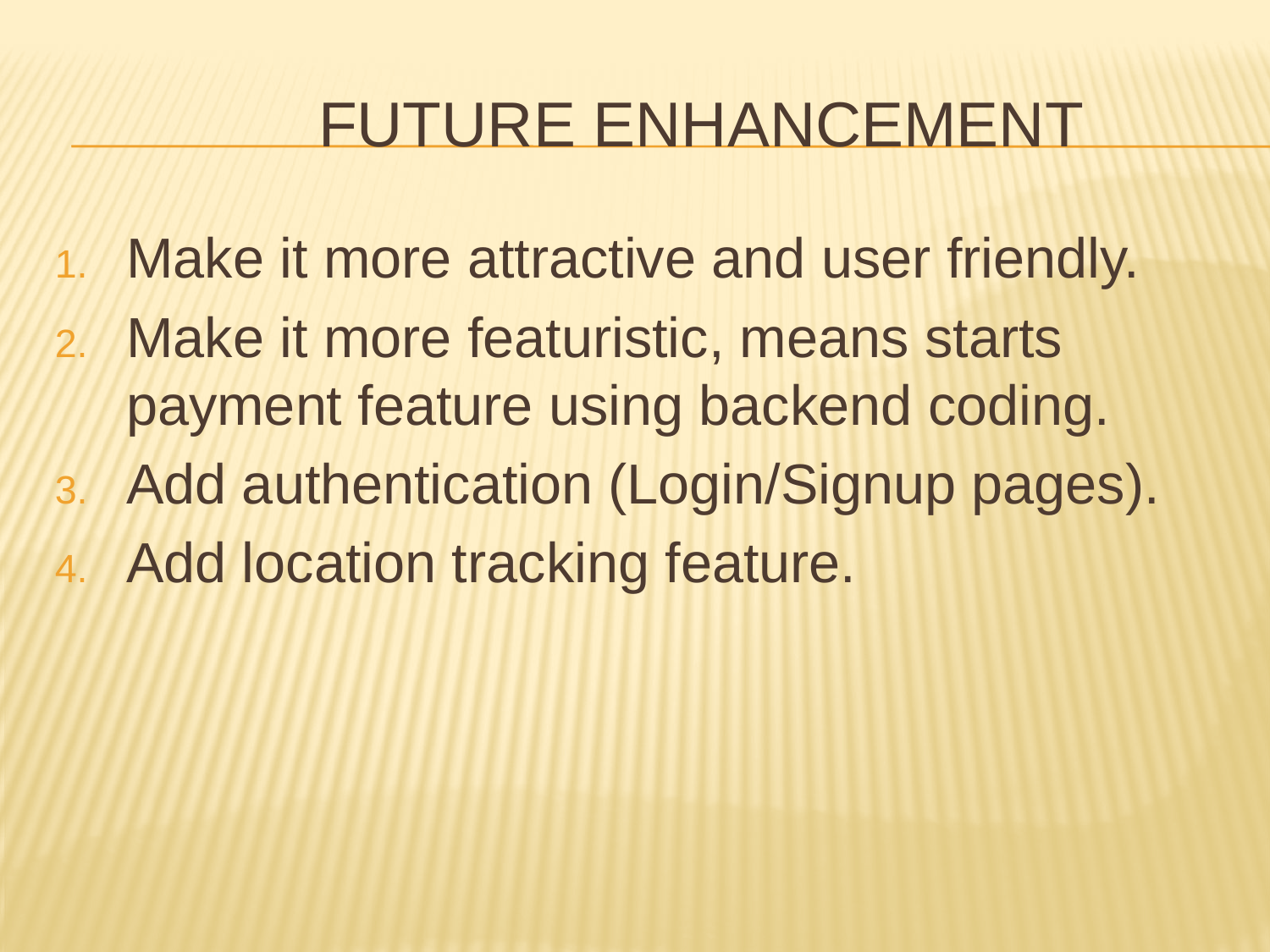

# FUTURE ENHANCEMENT
Make it more attractive and user friendly.
Make it more featuristic, means starts payment feature using backend coding.
Add authentication (Login/Signup pages).
Add location tracking feature.